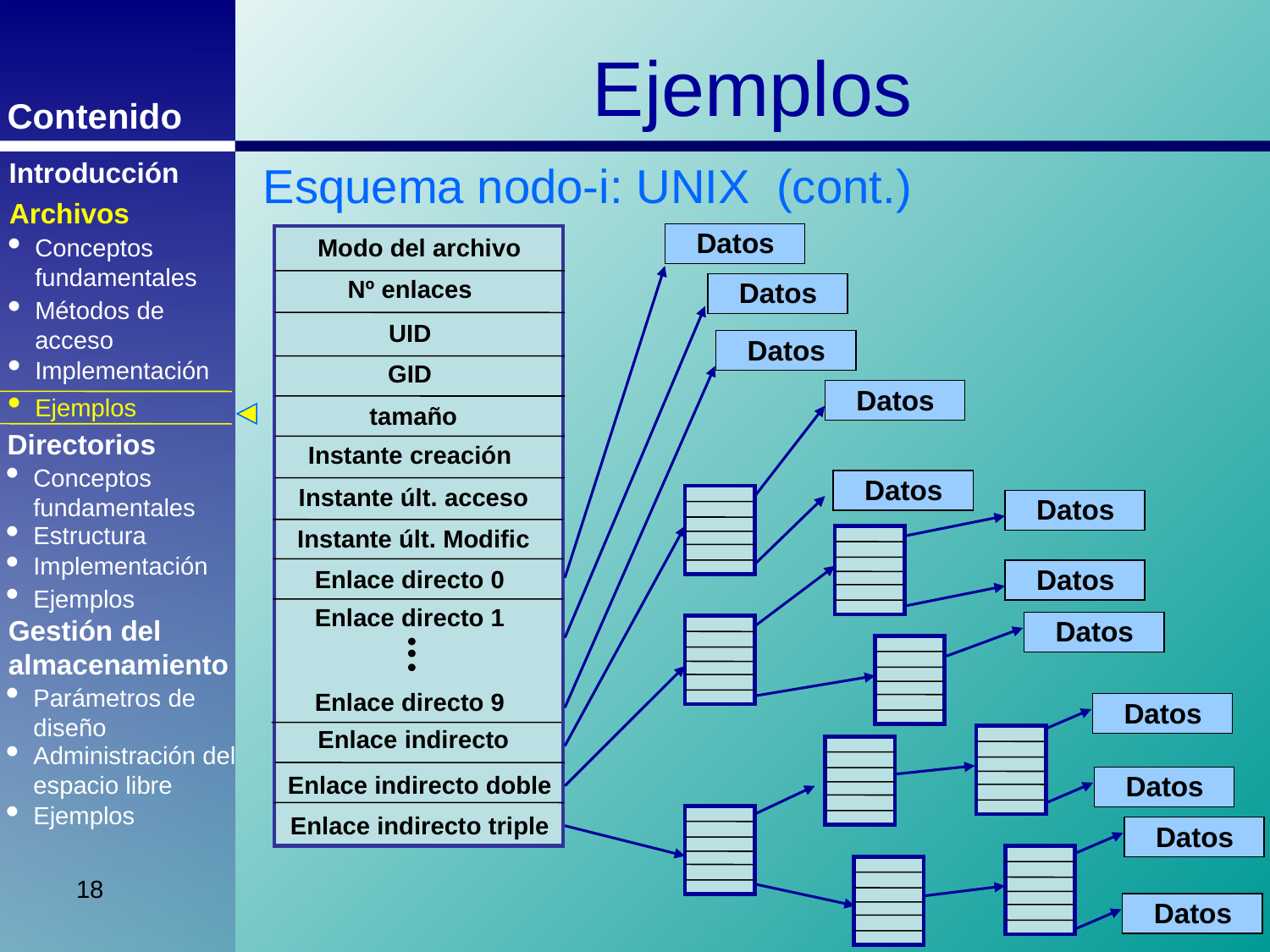

Ejemplos
Introducción
Esquema nodo-i: UNIX  (cont.)
Archivos
Datos

Conceptos fundamentales

Modo del archivo
Nº enlaces

UID

GID

tamaño

Instante creación

Instante últ. acceso

Instante últ. Modific

Enlace directo 0

Enlace directo 1

Enlace directo 9
Enlace indirecto

Enlace indirecto doble

Enlace indirecto triple

Datos

Métodos de acceso

Datos

Implementación

Datos

Ejemplos

Directorios
Conceptos fundamentales
Datos

Datos

Estructura

Implementación
Datos

Ejemplos

Gestión del almacenamiento
Datos

Parámetros de diseño

Datos

Administración del espacio libre

Datos

Ejemplos

Datos

18

Datos